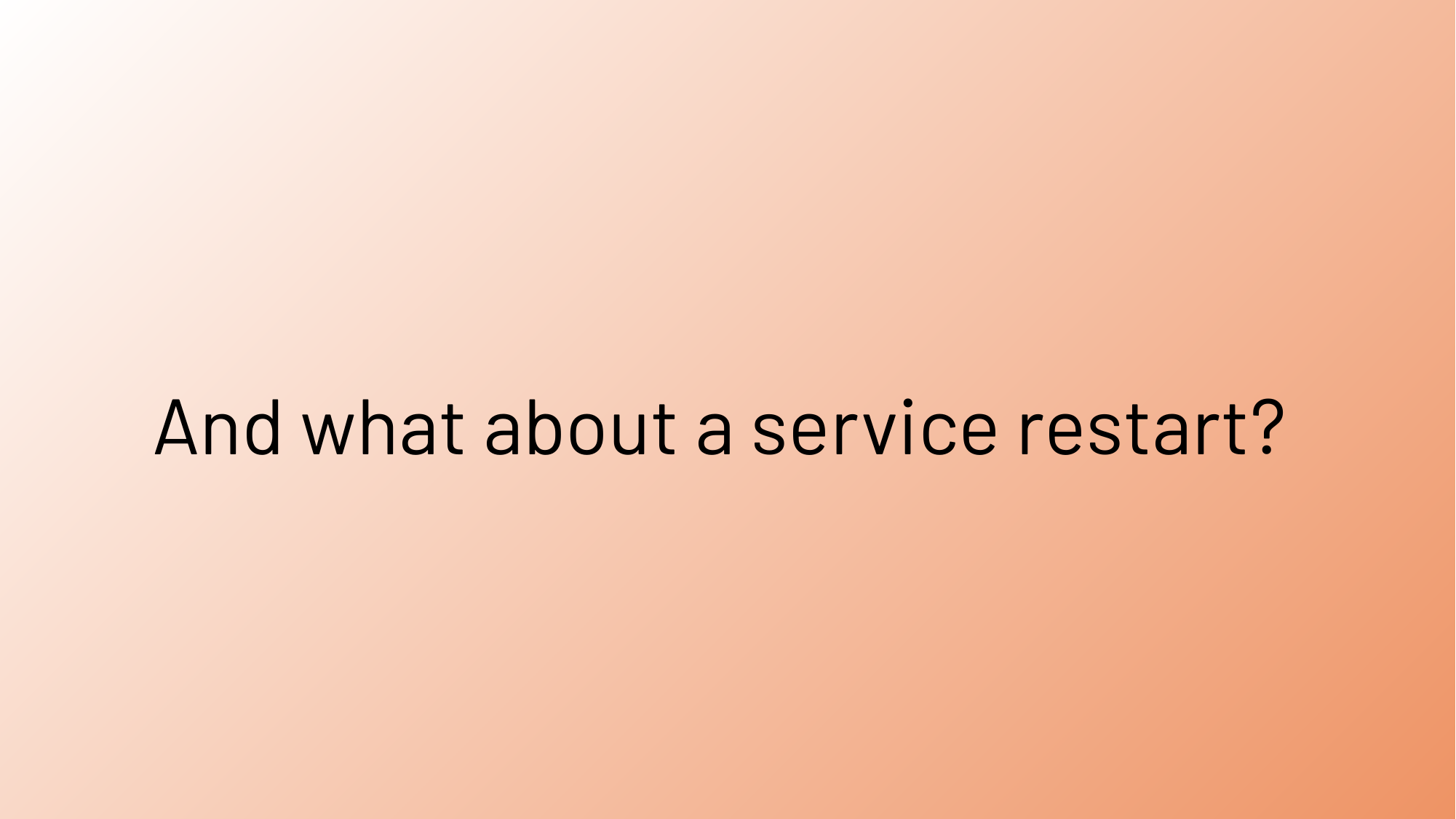

# And what about a service restart?